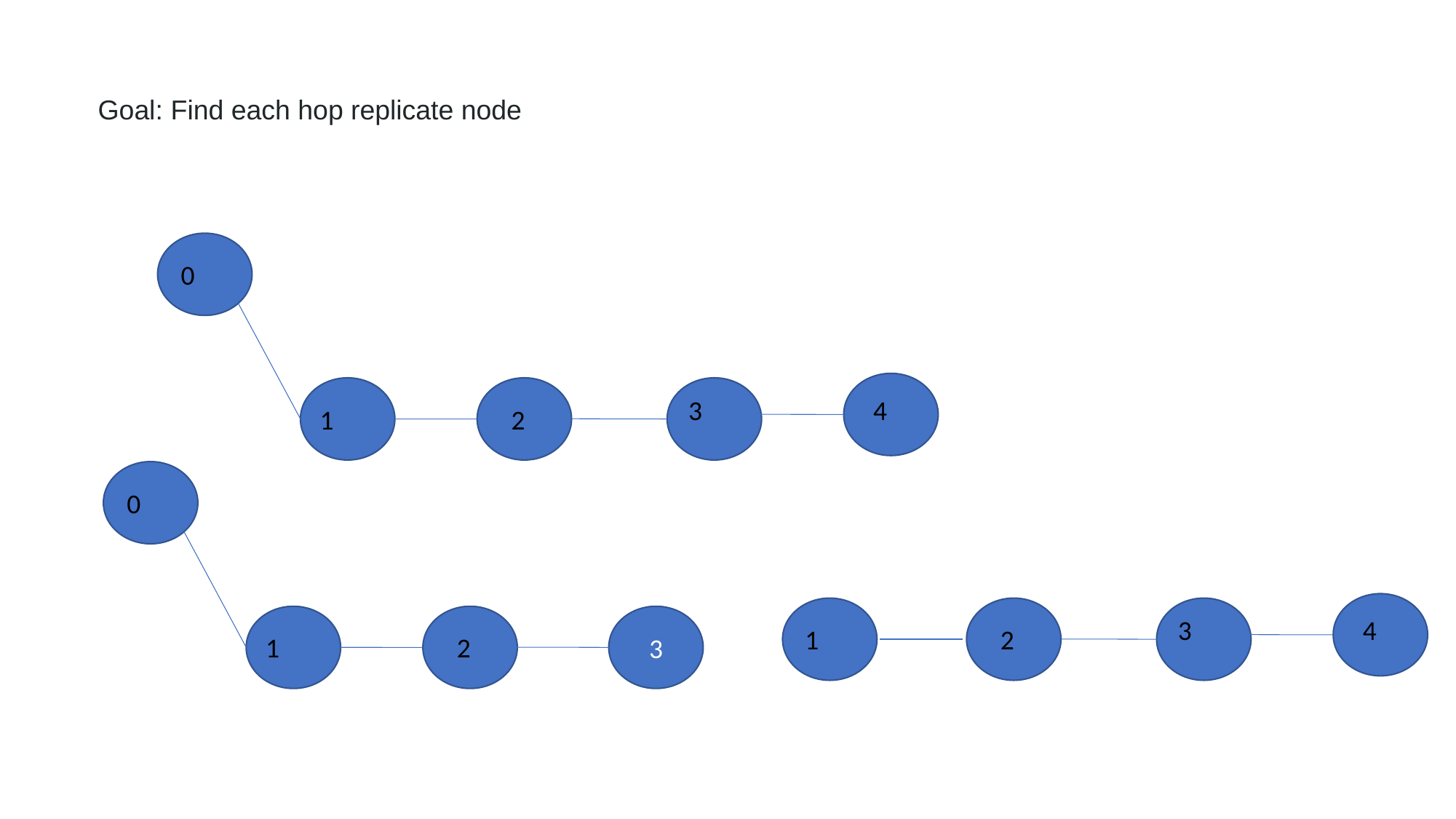

Goal: Find each hop replicate node

0

3
4
1
2

0

3

3
4
1
2
1
2